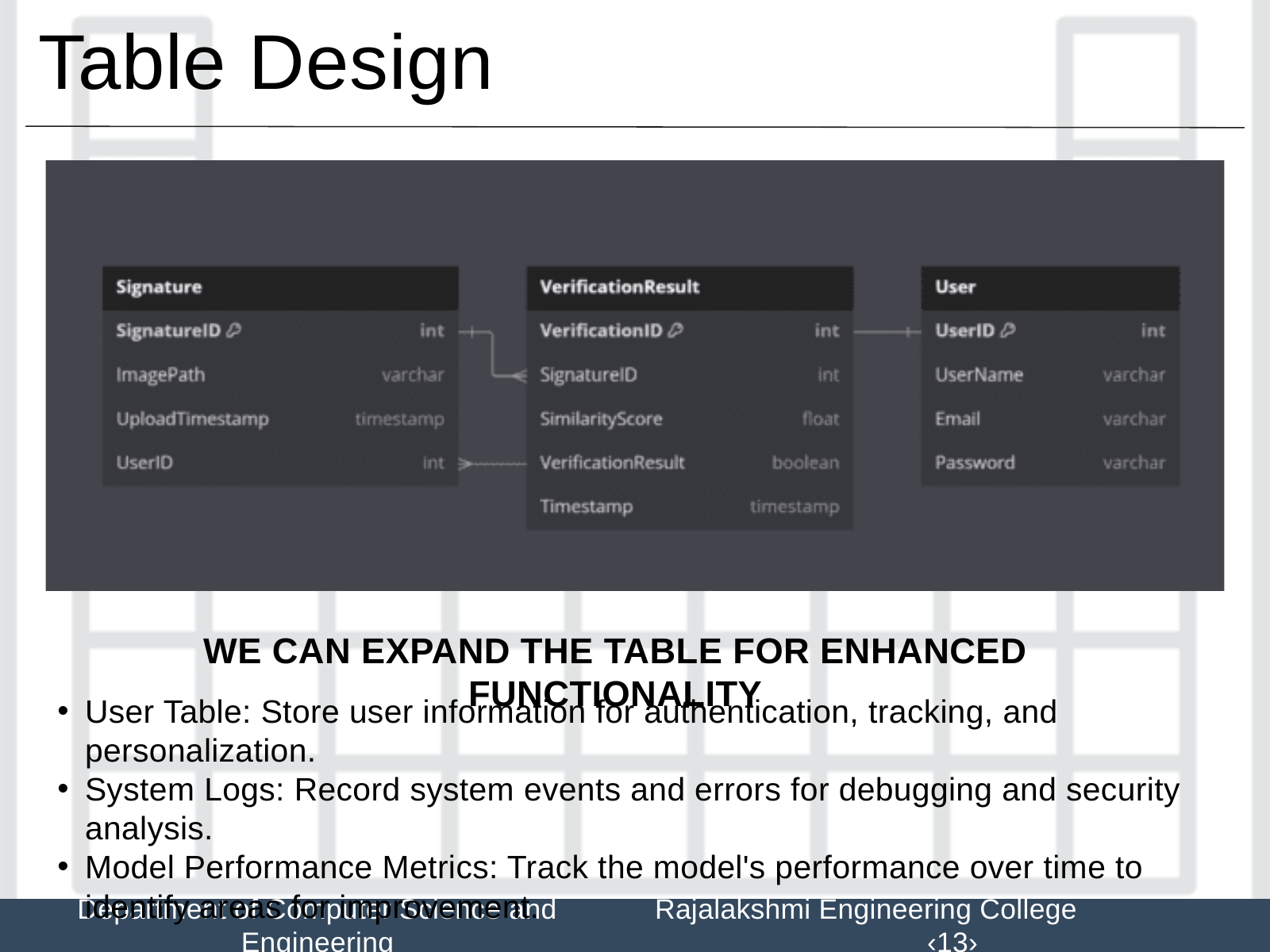

Table Design

WE CAN EXPAND THE TABLE FOR ENHANCED FUNCTIONALITY
User Table: Store user information for authentication, tracking, and personalization.
System Logs: Record system events and errors for debugging and security analysis.
Model Performance Metrics: Track the model's performance over time to identify areas for improvement.

Department of Computer Science and Engineering

Rajalakshmi Engineering College 		‹13›